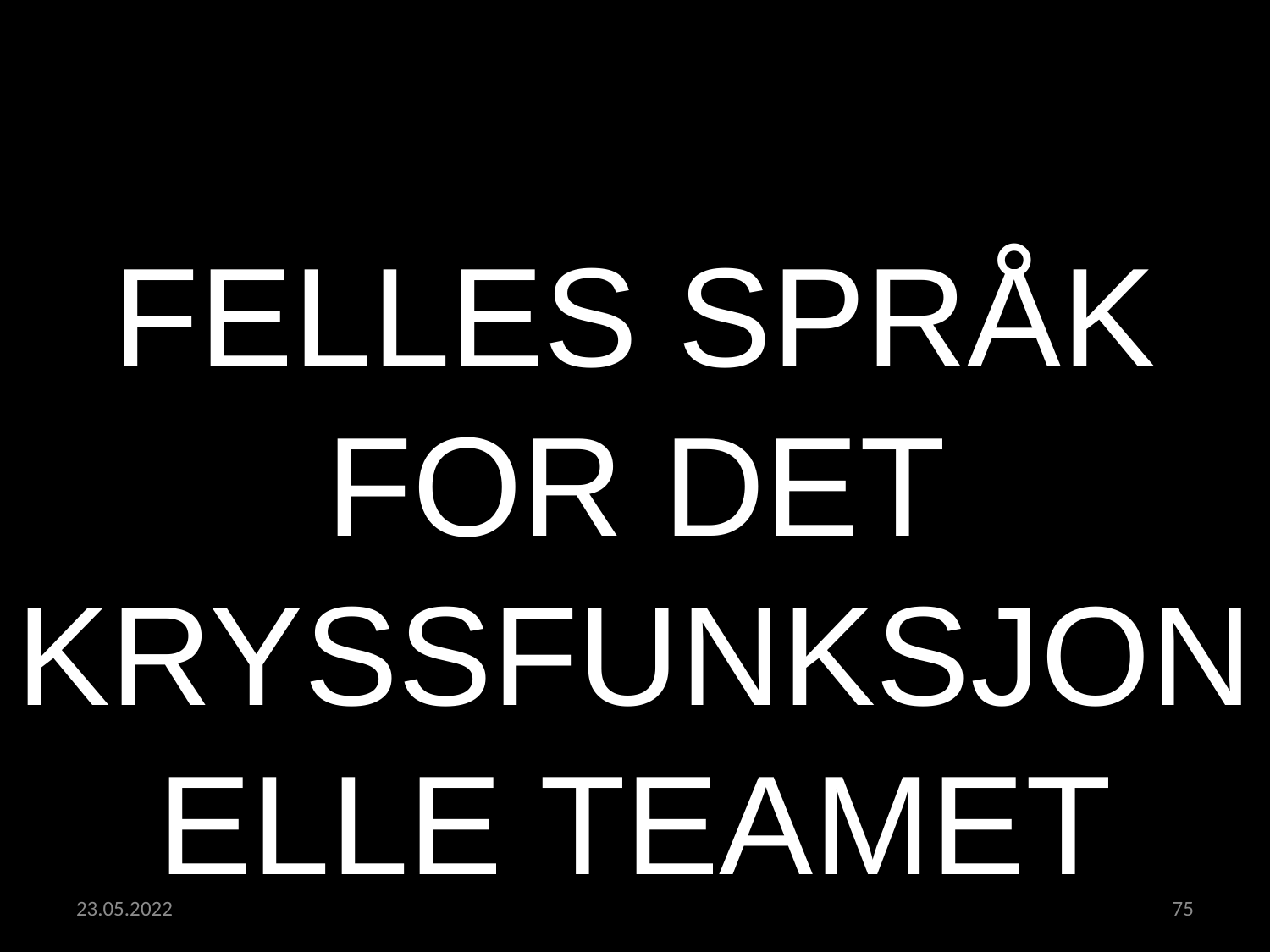

FELLES SPRÅK FOR DET KRYSSFUNKSJONELLE TEAMET
23.05.2022
75